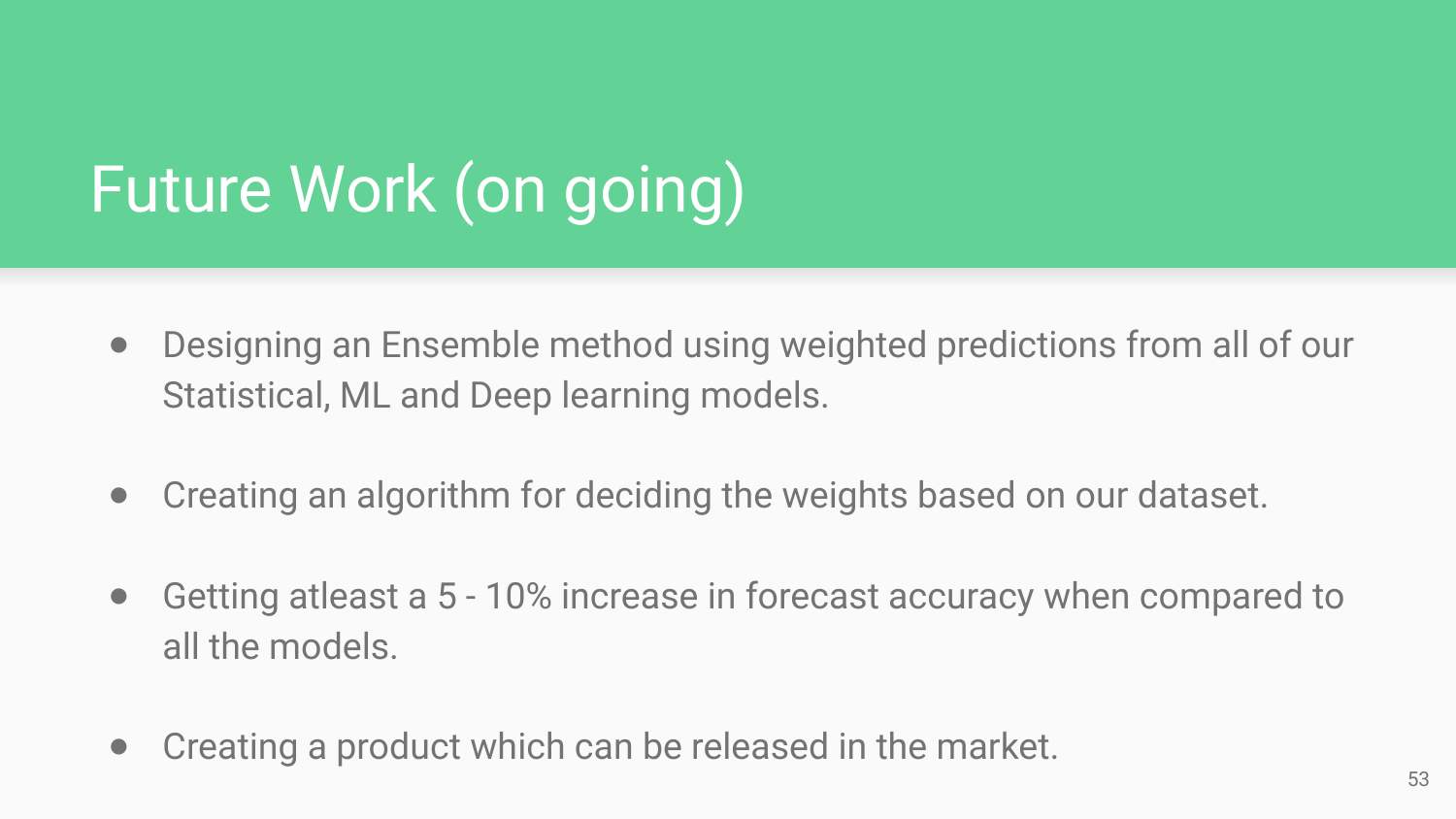

# Future Work (on going)
Designing an Ensemble method using weighted predictions from all of our Statistical, ML and Deep learning models.

Creating an algorithm for deciding the weights based on our dataset.

Getting atleast a 5 - 10% increase in forecast accuracy when compared to all the models.

Creating a product which can be released in the market.
53